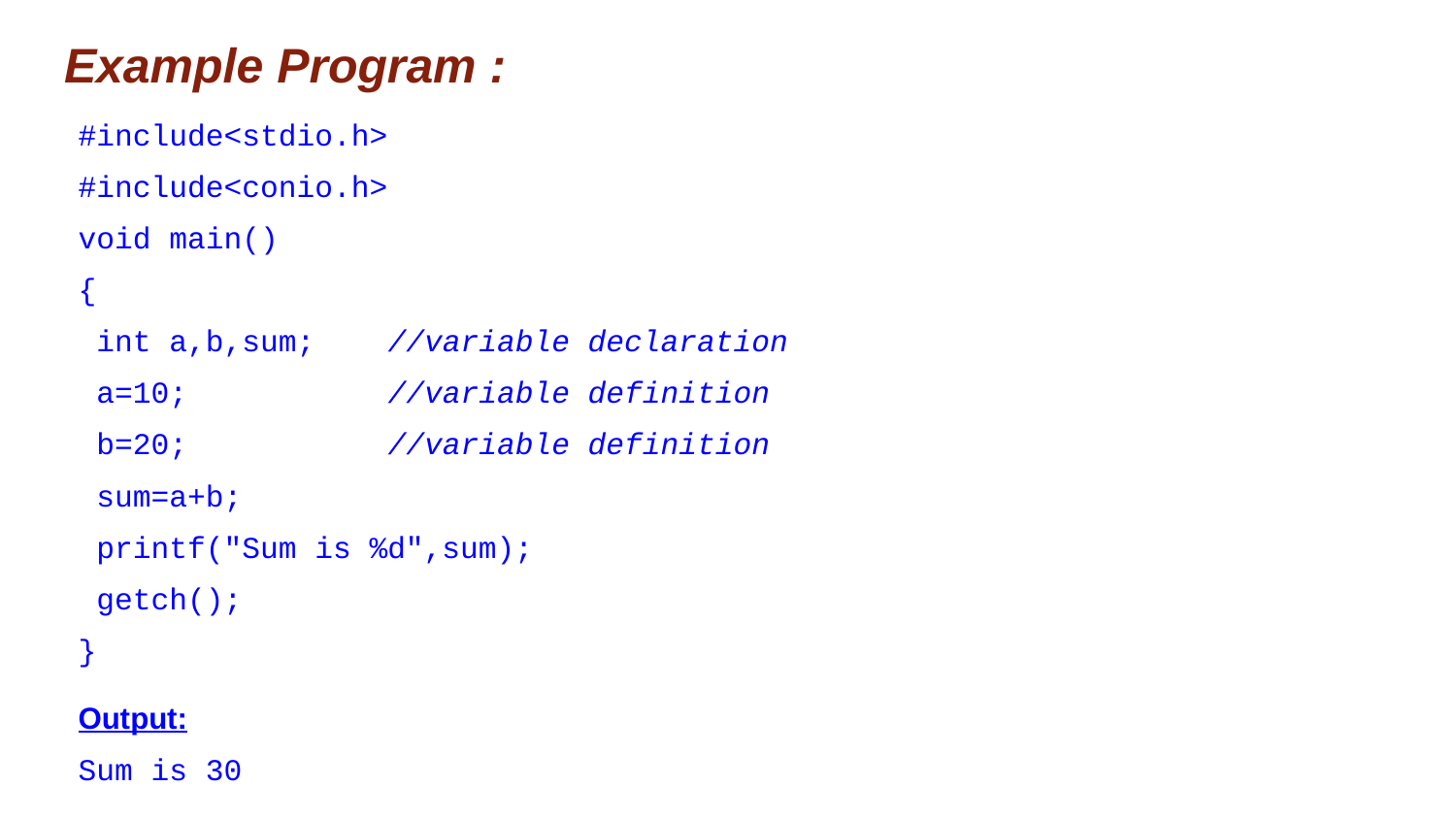

# Example Program :

#include<stdio.h>
#include<conio.h>
void main()
{
 int a,b,sum;    //variable declaration
 a=10;           //variable definition
 b=20;           //variable definition
 sum=a+b;
 printf("Sum is %d",sum);
 getch();
}
Output:
Sum is 30